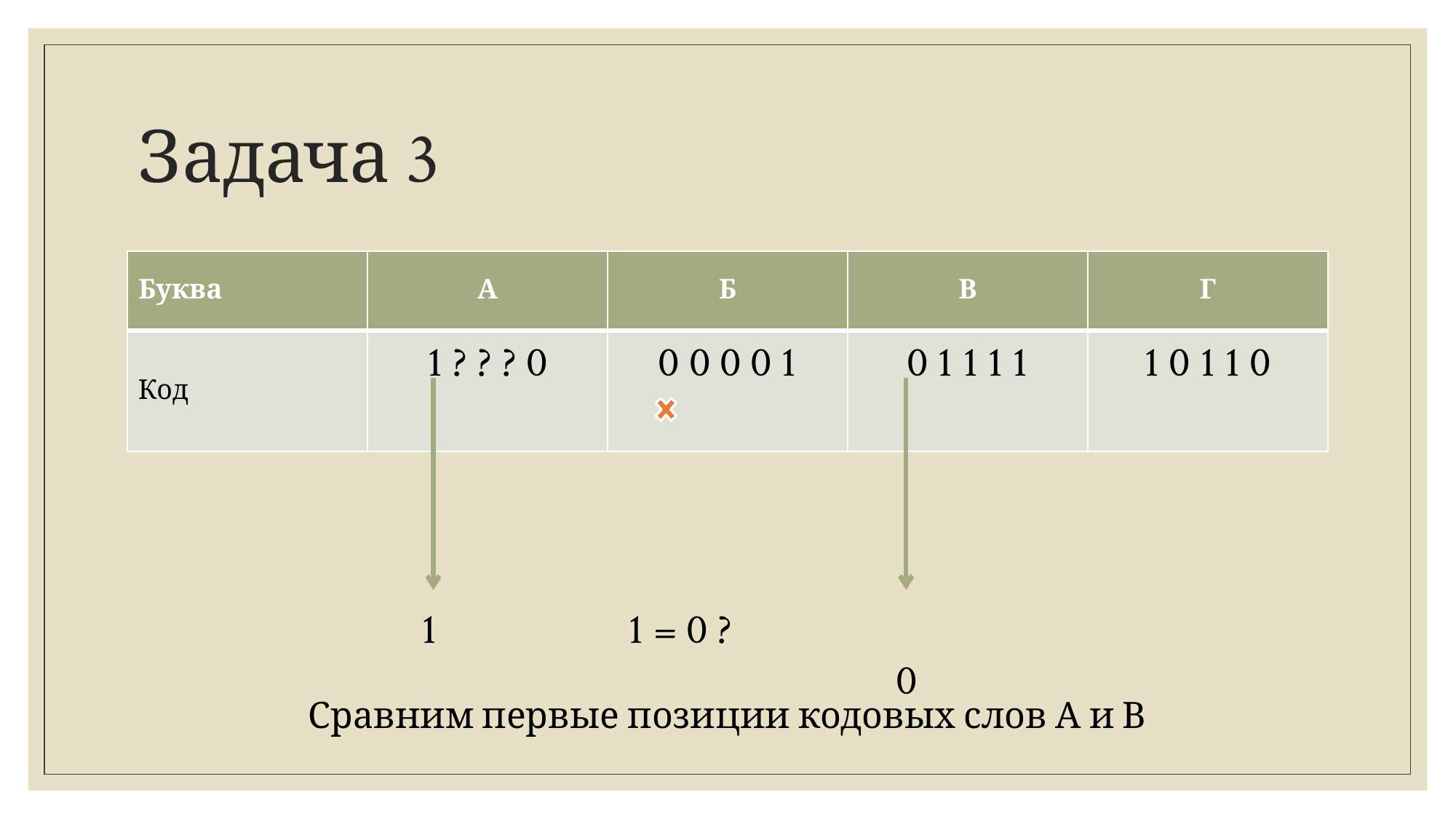

# Задача 3
| Буква | А | Б | В | Г |
| --- | --- | --- | --- | --- |
| Код | 1 ? ? ? 0 | 0 0 0 0 1 | 0 1 1 1 1 | 1 0 1 1 0 |

1								    0
1 = 0 ?
Сравним первые позиции кодовых слов А и В